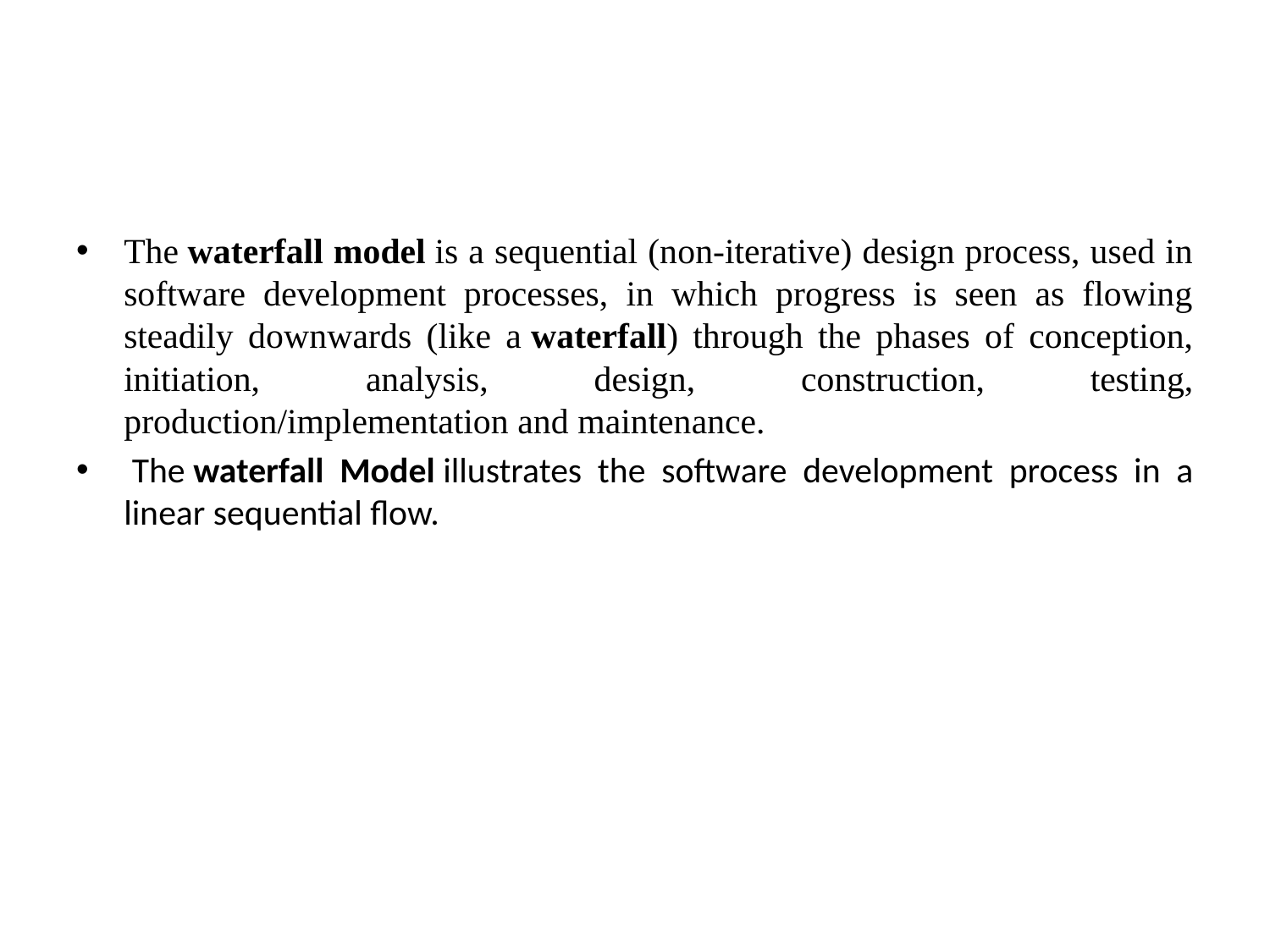

#
The waterfall model is a sequential (non-iterative) design process, used in software development processes, in which progress is seen as flowing steadily downwards (like a waterfall) through the phases of conception, initiation, analysis, design, construction, testing, production/implementation and maintenance.
 The waterfall Model illustrates the software development process in a linear sequential flow.